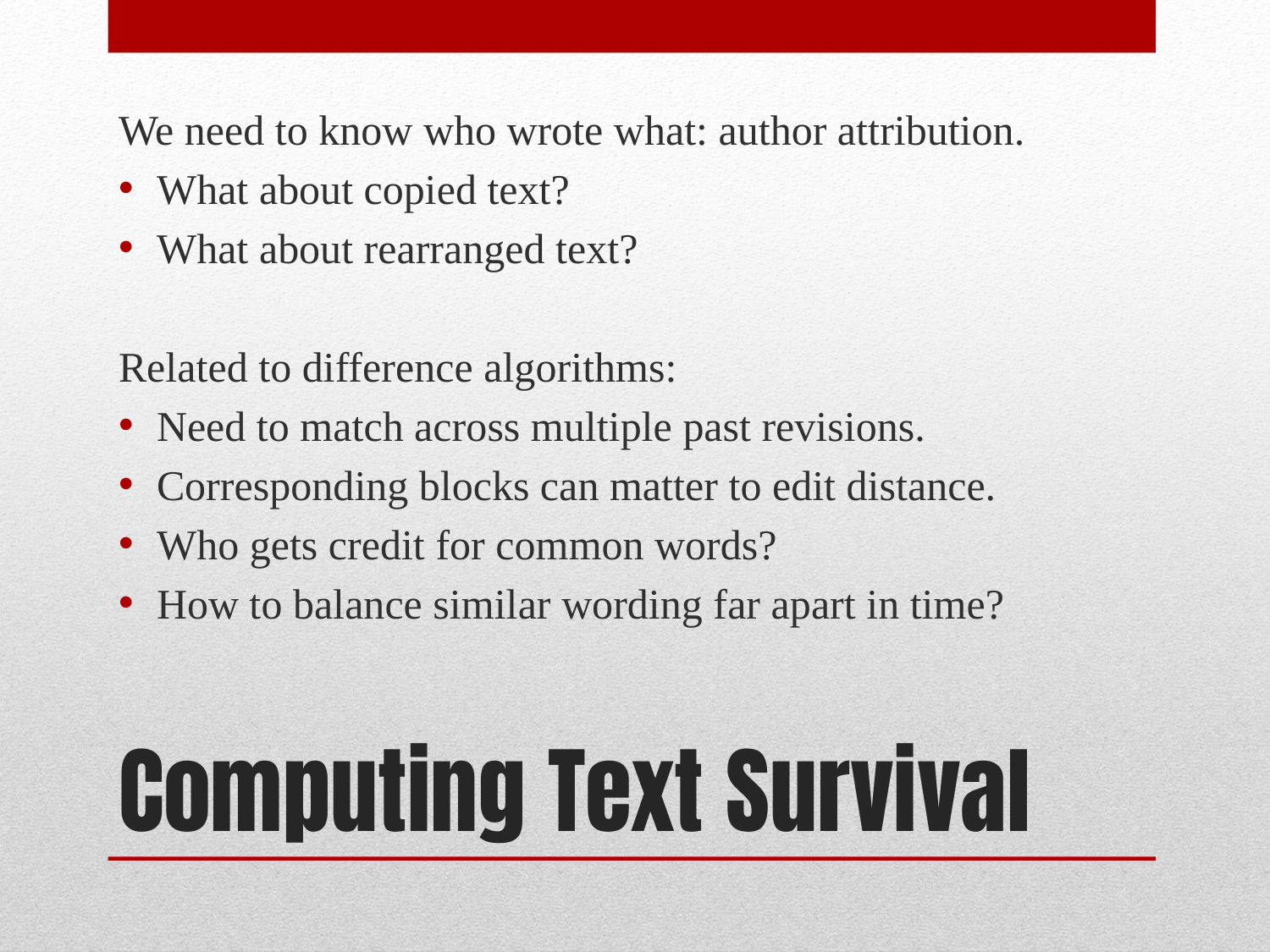

We need to know who wrote what: author attribution.
What about copied text?
What about rearranged text?

Related to difference algorithms:
Need to match across multiple past revisions.
Corresponding blocks can matter to edit distance.
Who gets credit for common words?
How to balance similar wording far apart in time?
# Computing Text Survival